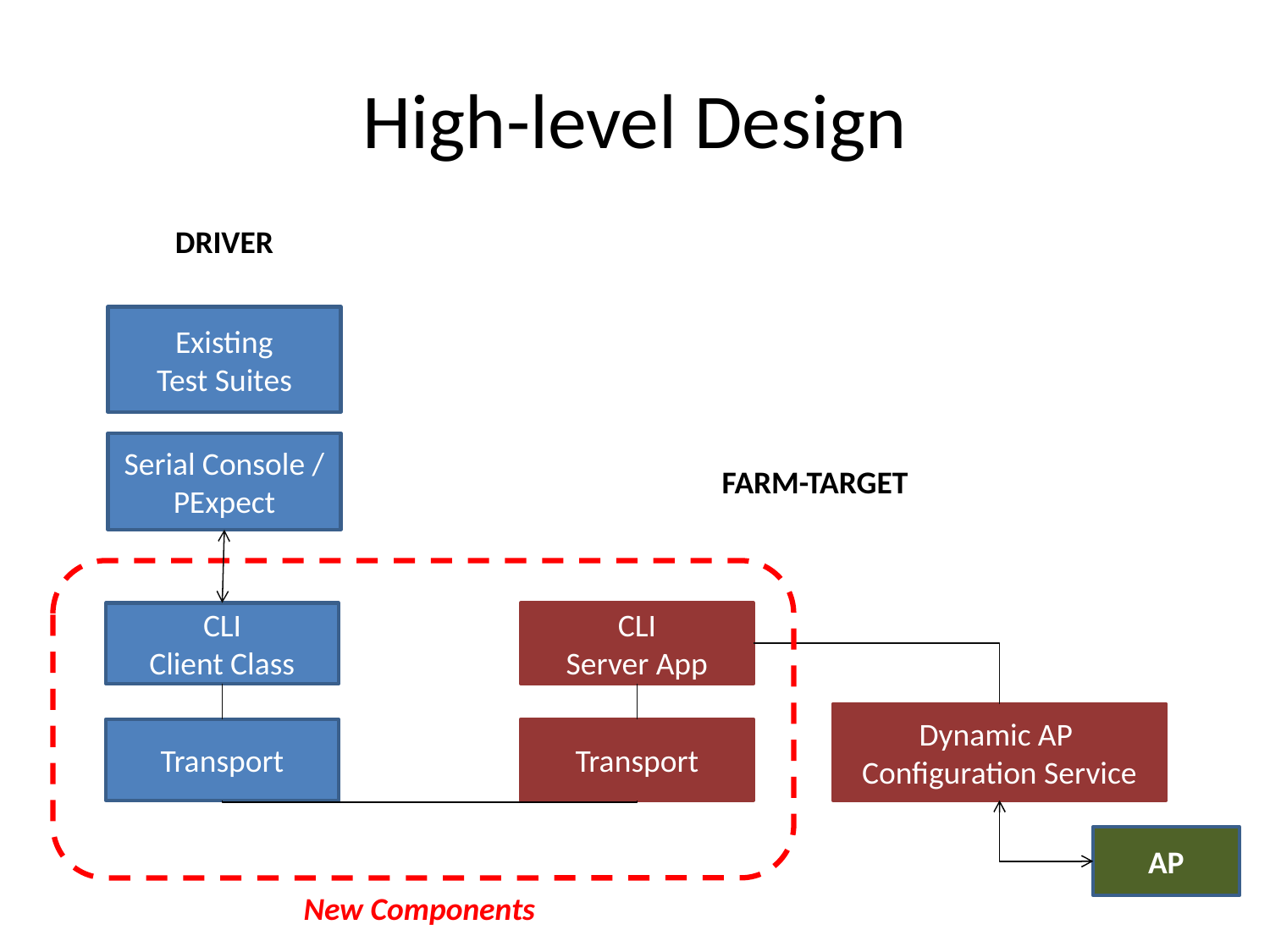

# High-level Design
DRIVER
Existing
Test Suites
Serial Console /
PExpect
FARM-TARGET

CLI
Client Class
CLI
Server App
Dynamic AP
Configuration Service
Transport
Transport
AP
New Components